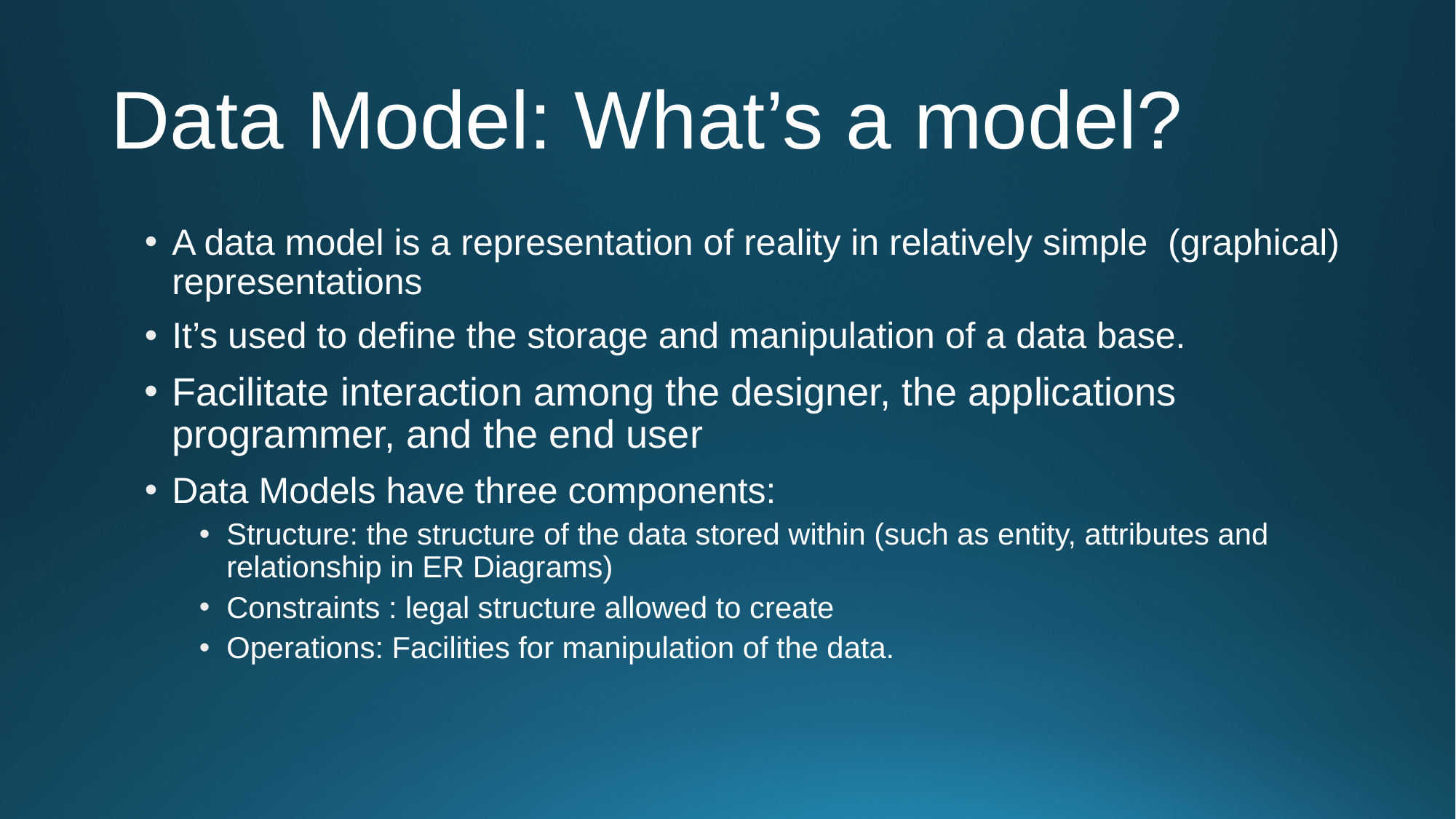

# Data Model: What’s a model?
A data model is a representation of reality in relatively simple  (graphical) representations
It’s used to define the storage and manipulation of a data base.
Facilitate interaction among the designer, the applications programmer, and the end user
Data Models have three components:
Structure: the structure of the data stored within (such as entity, attributes and relationship in ER Diagrams)
Constraints : legal structure allowed to create
Operations: Facilities for manipulation of the data.